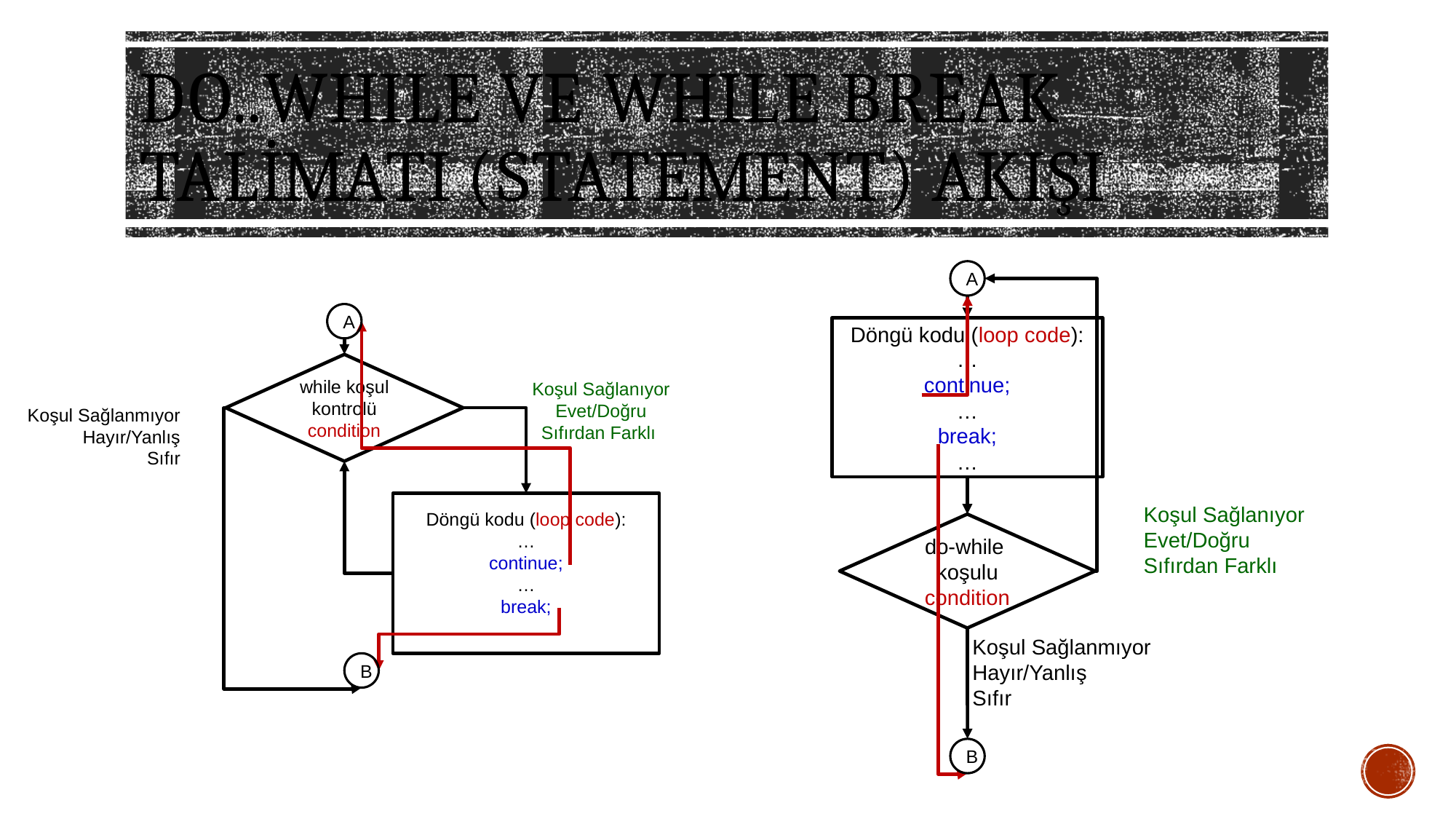

# DO..WHILE ve WHILE Break talimatı (statement) AKIŞI
A
Döngü kodu (loop code):
…
continue;
…
break;
…

Koşul Sağlanıyor
Evet/Doğru
Sıfırdan Farklı
do-while  koşulu
condition
Koşul Sağlanmıyor
Hayır/Yanlış
Sıfır
B
A
while koşul kontrolü
condition
Koşul Sağlanıyor
Evet/Doğru
Sıfırdan Farklı
Koşul Sağlanmıyor
Hayır/Yanlış
Sıfır
Döngü kodu (loop code):
…
continue;
…
break;
…

B